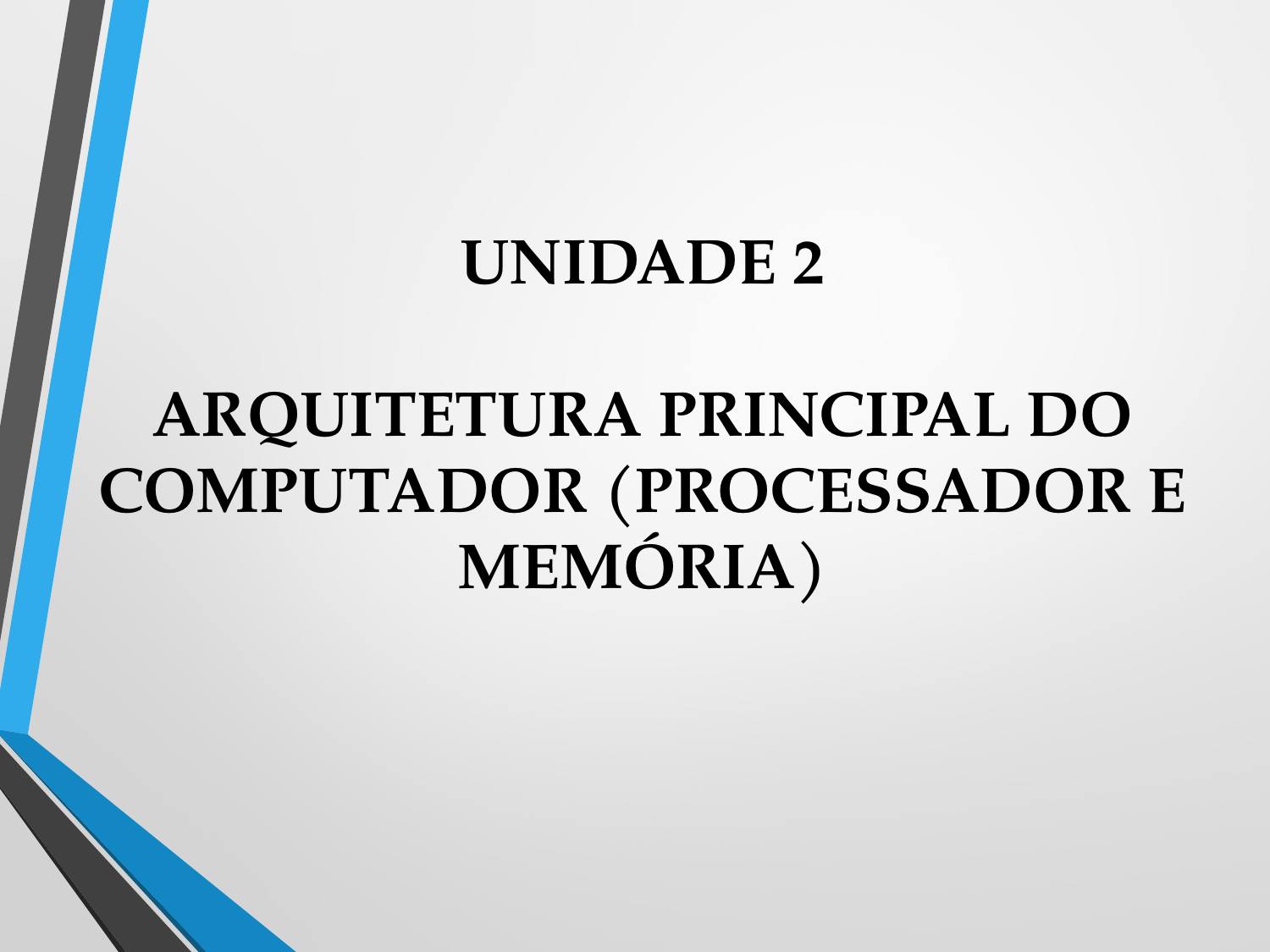

# UNIDADE 2 ARQUITETURA PRINCIPAL DO COMPUTADOR (PROCESSADOR E MEMÓRIA)